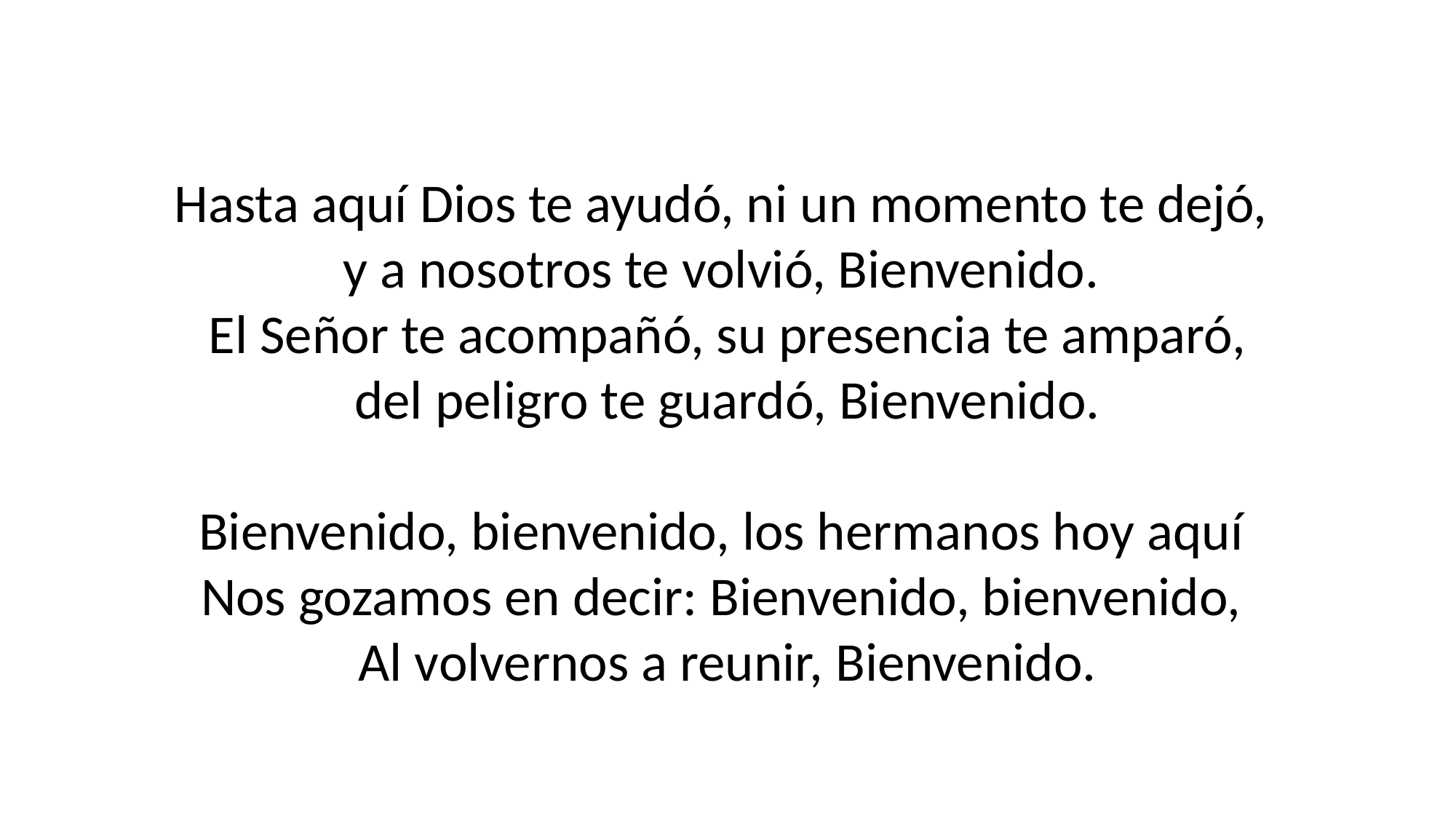

Hasta aquí Dios te ayudó, ni un momento te dejó,
y a nosotros te volvió, Bienvenido.
El Señor te acompañó, su presencia te amparó,
del peligro te guardó, Bienvenido.

Bienvenido, bienvenido, los hermanos hoy aquí
Nos gozamos en decir: Bienvenido, bienvenido,
Al volvernos a reunir, Bienvenido.